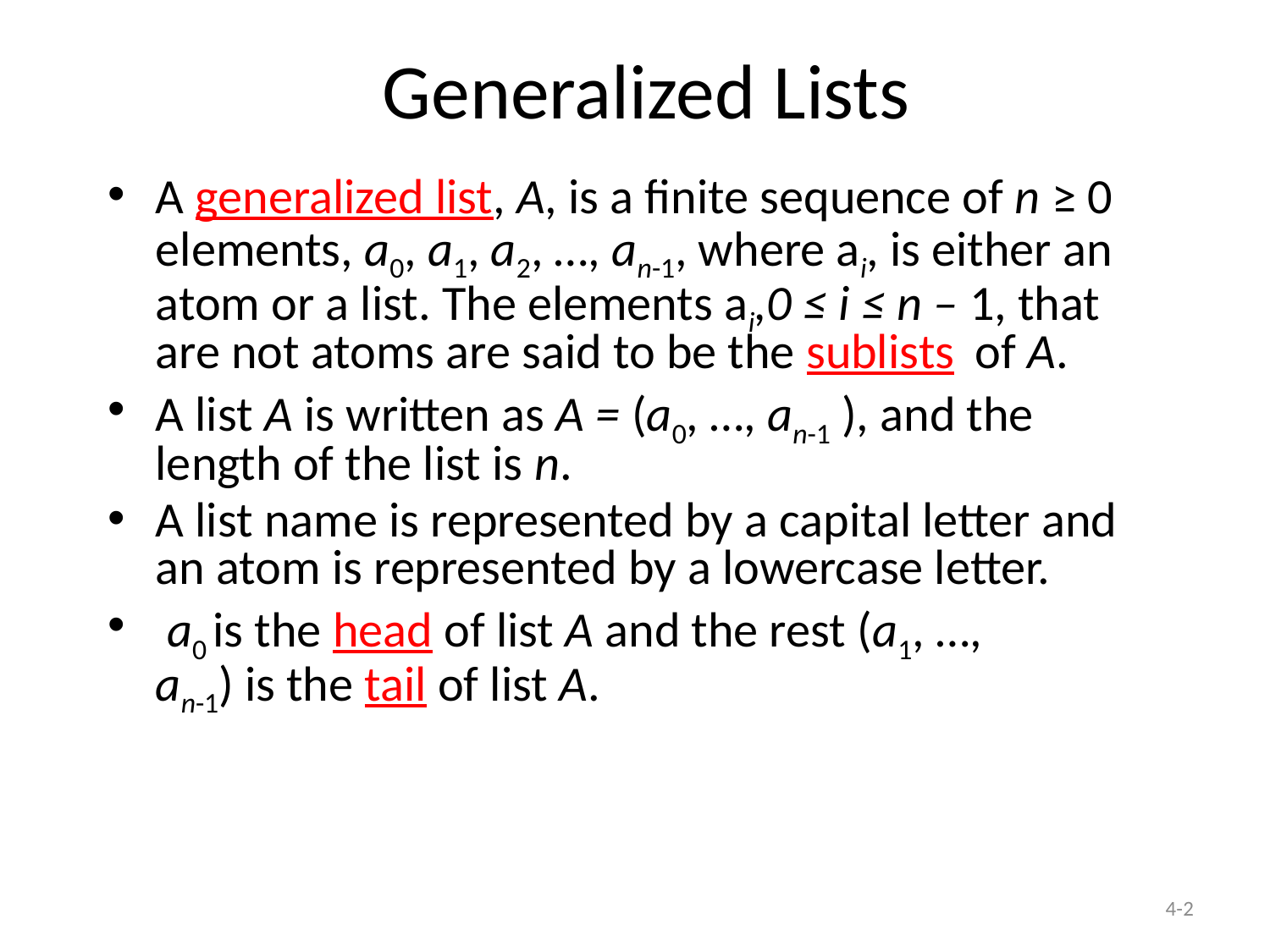

Generalized Lists
A generalized list, A, is a finite sequence of n ≥ 0 elements, a0, a1, a2, …, an-1, where ai, is either an atom or a list. The elements ai,0 ≤ i ≤ n – 1, that are not atoms are said to be the sublists  of A.
A list A is written as A = (a0, …, an-1 ), and the length of the list is n.
A list name is represented by a capital letter and an atom is represented by a lowercase letter.
 a0 is the head of list A and the rest (a1, …,
an-1) is the tail of list A.

4-2